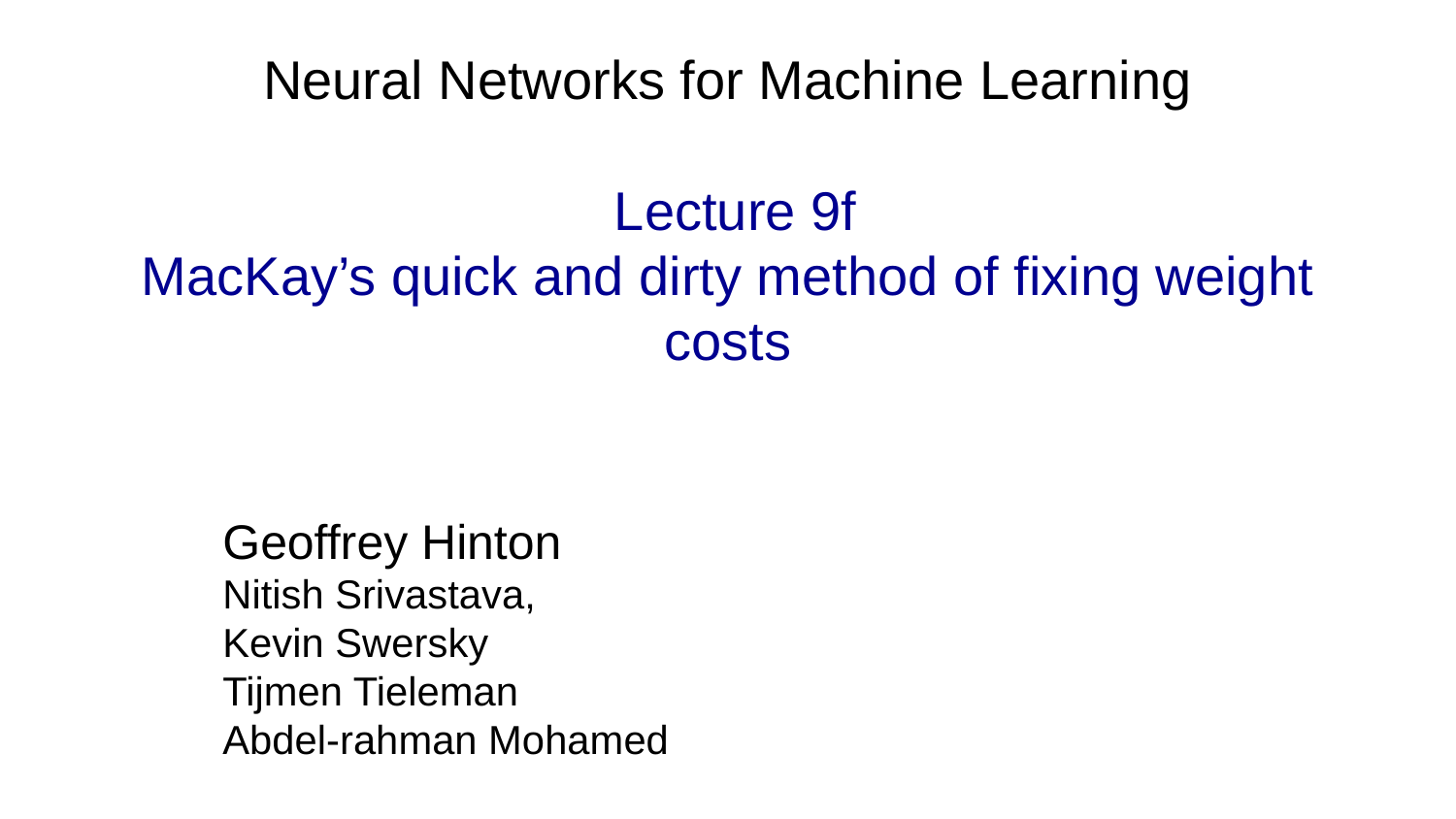

# Neural Networks for Machine Learning Lecture 9f MacKay’s quick and dirty method of fixing weight costs